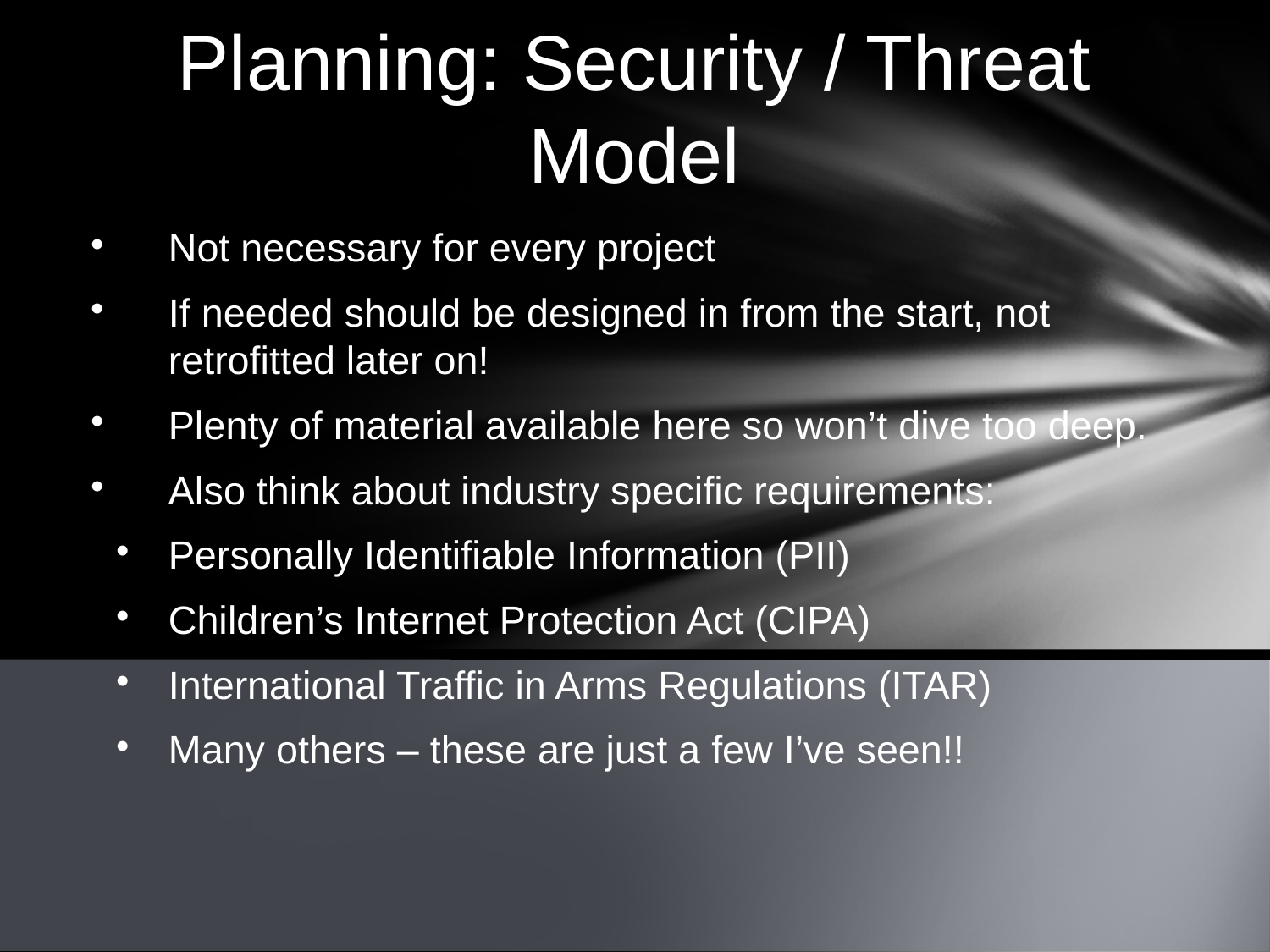

Planning: Security / Threat Model
Not necessary for every project
If needed should be designed in from the start, not retrofitted later on!
Plenty of material available here so won’t dive too deep.
Also think about industry specific requirements:
Personally Identifiable Information (PII)
Children’s Internet Protection Act (CIPA)
International Traffic in Arms Regulations (ITAR)
Many others – these are just a few I’ve seen!!